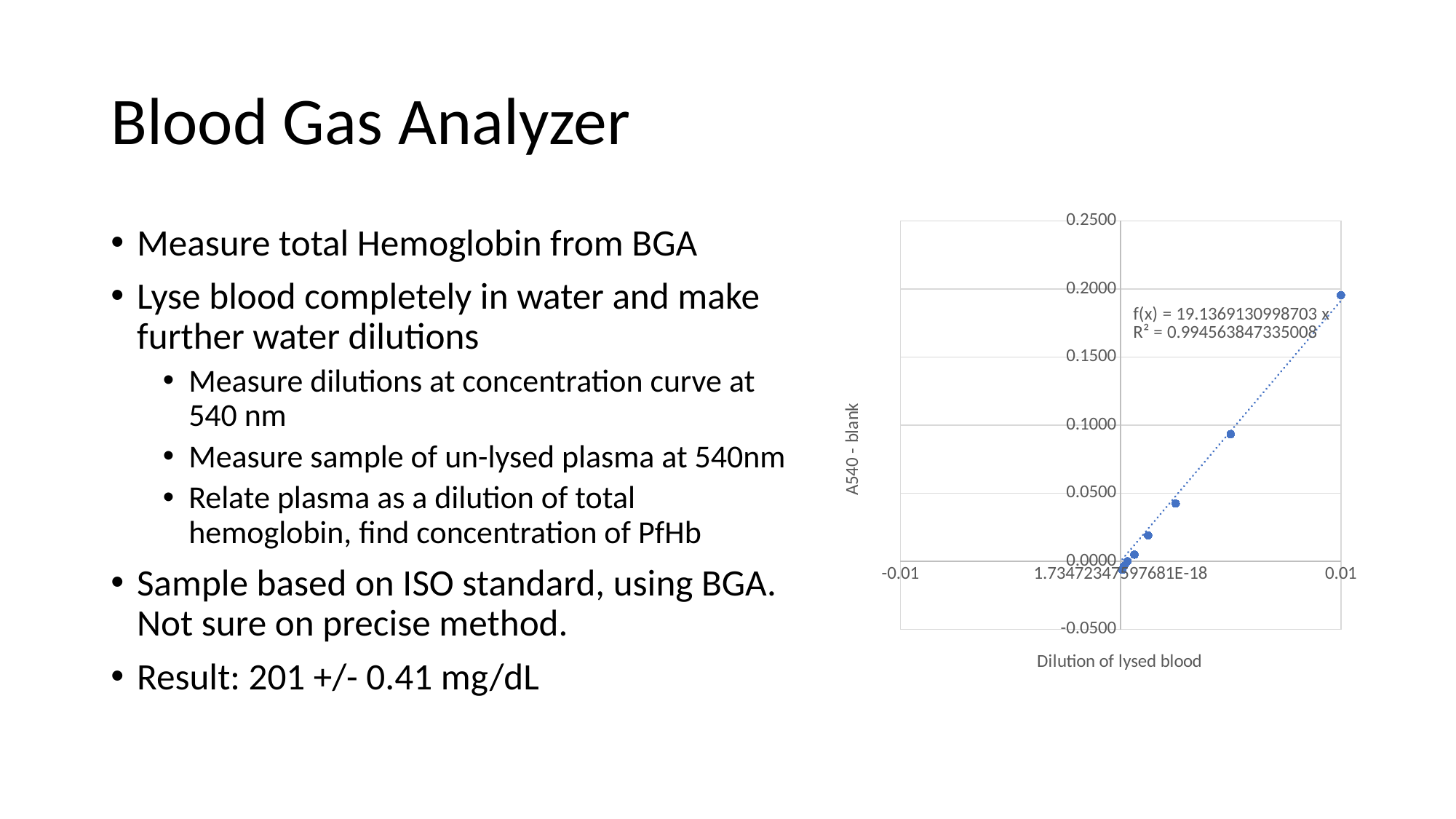

# Blood Gas Analyzer

### Chart

| Category | Absorbance |
|---|---|
Measure total Hemoglobin from BGA
Lyse blood completely in water and make further water dilutions
Measure dilutions at concentration curve at 540 nm
Measure sample of un-lysed plasma at 540nm
Relate plasma as a dilution of total hemoglobin, find concentration of PfHb
Sample based on ISO standard, using BGA. Not sure on precise method.
Result: 201 +/- 0.41 mg/dL